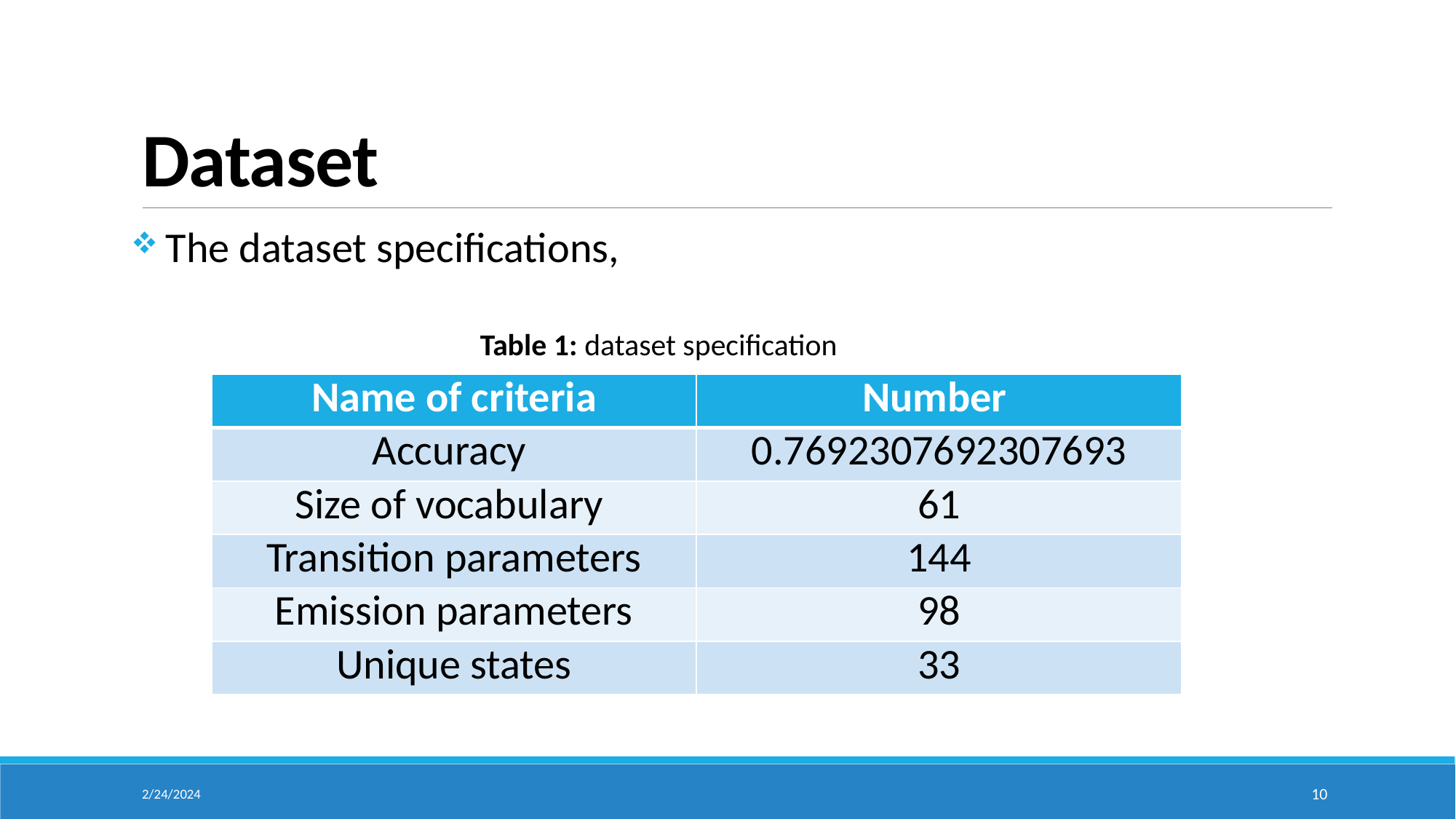

# Dataset
 The dataset specifications,

Table 1: dataset specification
| Name of criteria | Number |
| --- | --- |
| Accuracy | 0.7692307692307693 |
| Size of vocabulary | 61 |
| Transition parameters | 144 |
| Emission parameters | 98 |
| Unique states | 33 |
2/24/2024
10